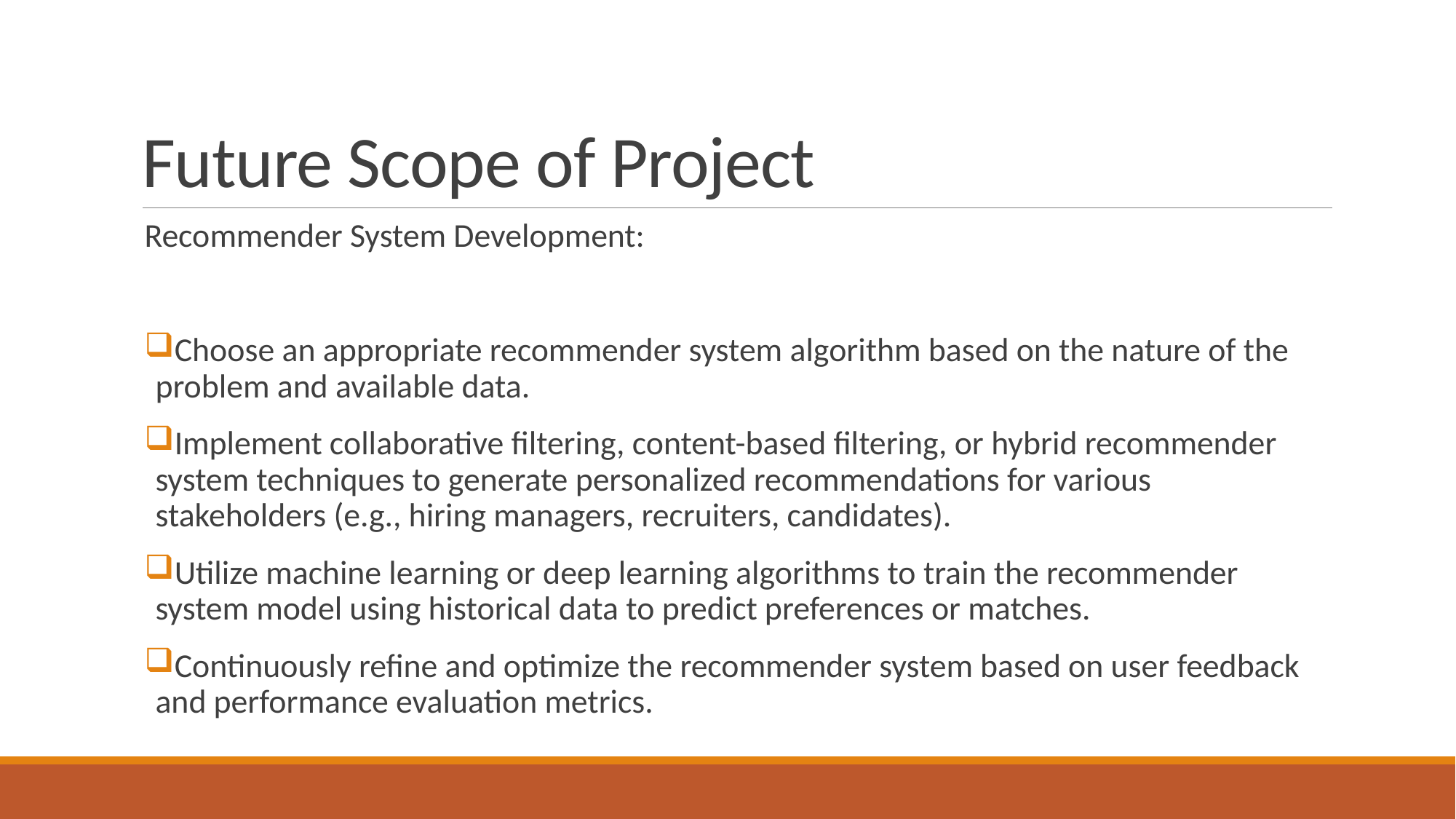

# Future Scope of Project
Recommender System Development:

Choose an appropriate recommender system algorithm based on the nature of the problem and available data.
Implement collaborative filtering, content-based filtering, or hybrid recommender system techniques to generate personalized recommendations for various stakeholders (e.g., hiring managers, recruiters, candidates).
Utilize machine learning or deep learning algorithms to train the recommender system model using historical data to predict preferences or matches.
Continuously refine and optimize the recommender system based on user feedback and performance evaluation metrics.